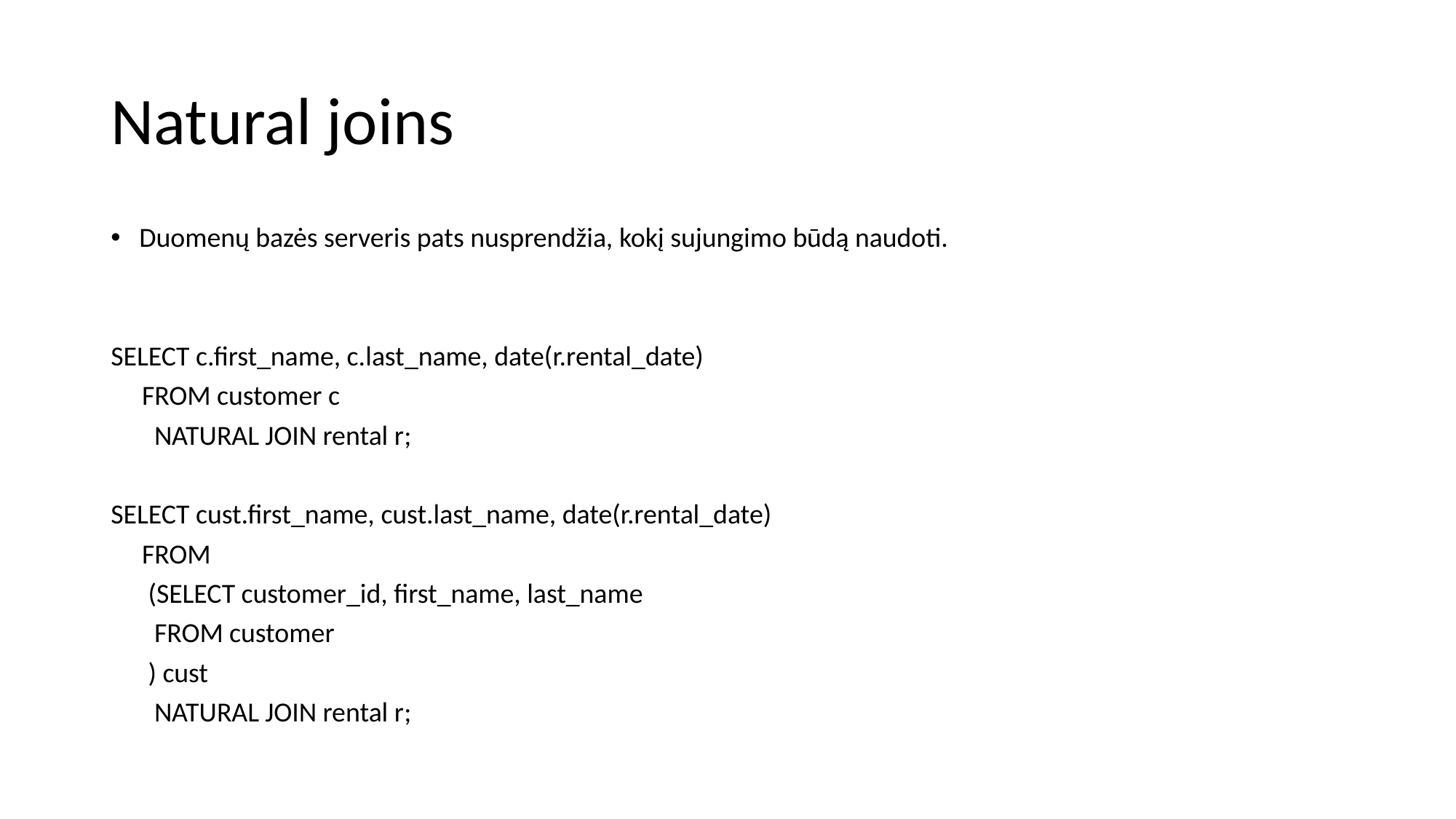

# Natural joins
Duomenų bazės serveris pats nusprendžia, kokį sujungimo būdą naudoti.

SELECT c.first_name, c.last_name, date(r.rental_date)
     FROM customer c
       NATURAL JOIN rental r;

SELECT cust.first_name, cust.last_name, date(r.rental_date)
     FROM
      (SELECT customer_id, first_name, last_name
       FROM customer
      ) cust
       NATURAL JOIN rental r;